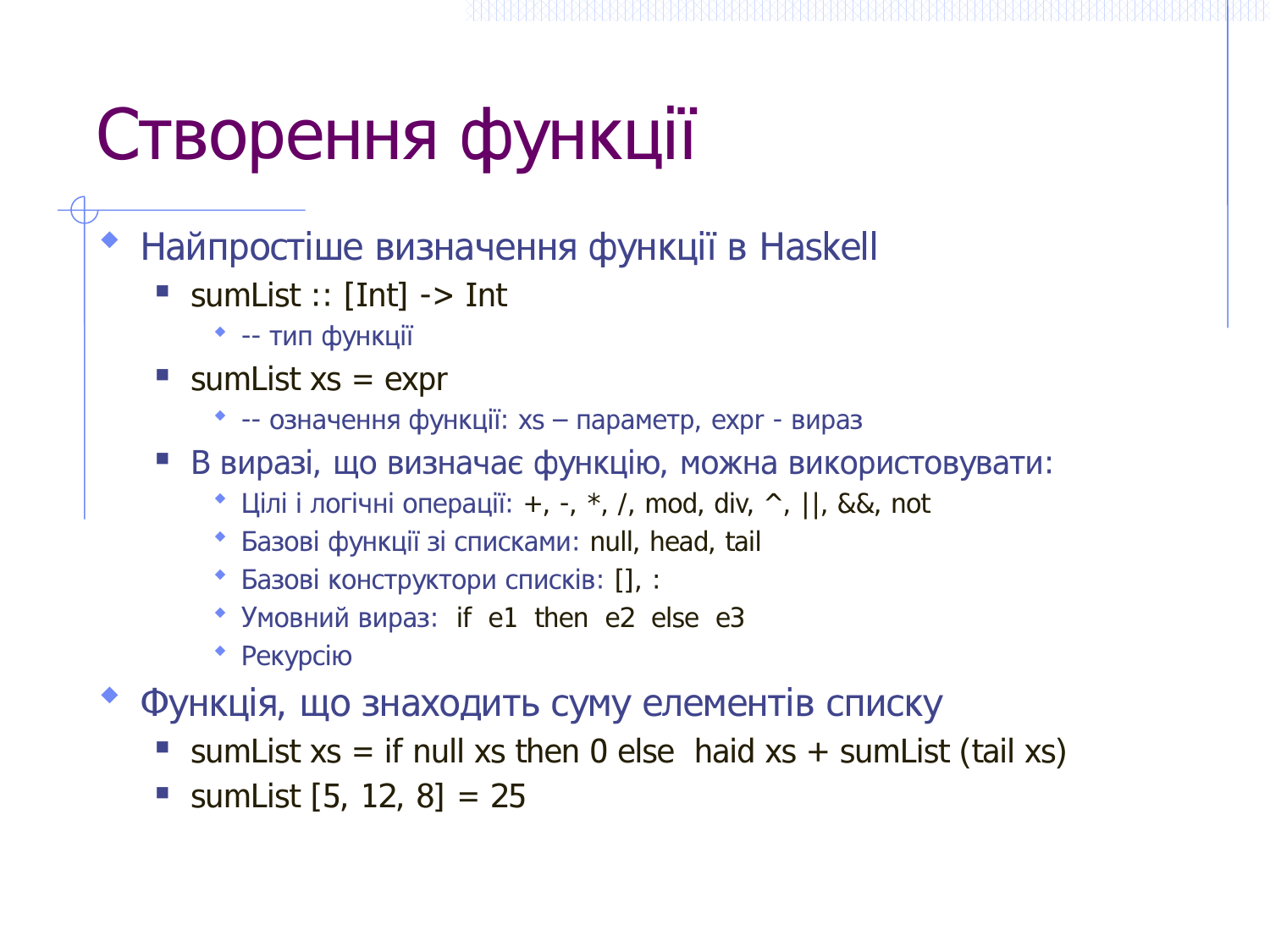

# Створення функції
Найпростіше визначення функції в Haskell
sumList :: [Int] -> Int
-- тип функції
sumList xs = expr
-- означення функції: xs – параметр, expr - вираз
В виразі, що визначає функцію, можна використовувати:
Цілі і логічні операції: +, -, *, /, mod, div, ^, ||, &&, not
Базові функції зі списками: null, head, tail
Базові конструктори списків: [], :
Умовний вираз:  if  e1  then  e2  else  e3
Рекурсію
Функція, що знаходить суму елементів списку
sumList xs = if null xs then 0 else  haid xs + sumList (tail xs)
sumList [5, 12, 8] = 25